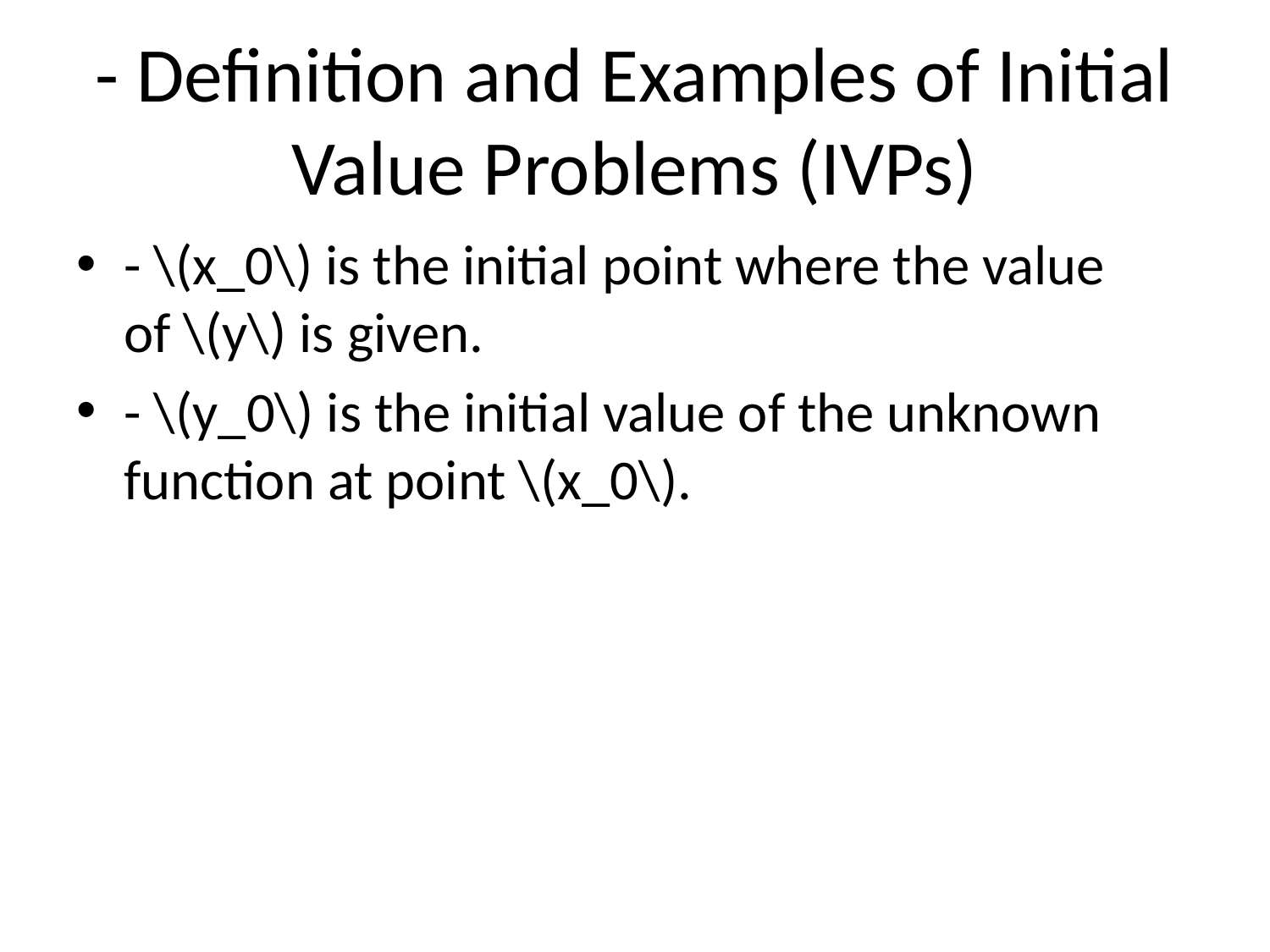

# - Definition and Examples of Initial Value Problems (IVPs)
- \(x_0\) is the initial point where the value of \(y\) is given.
- \(y_0\) is the initial value of the unknown function at point \(x_0\).